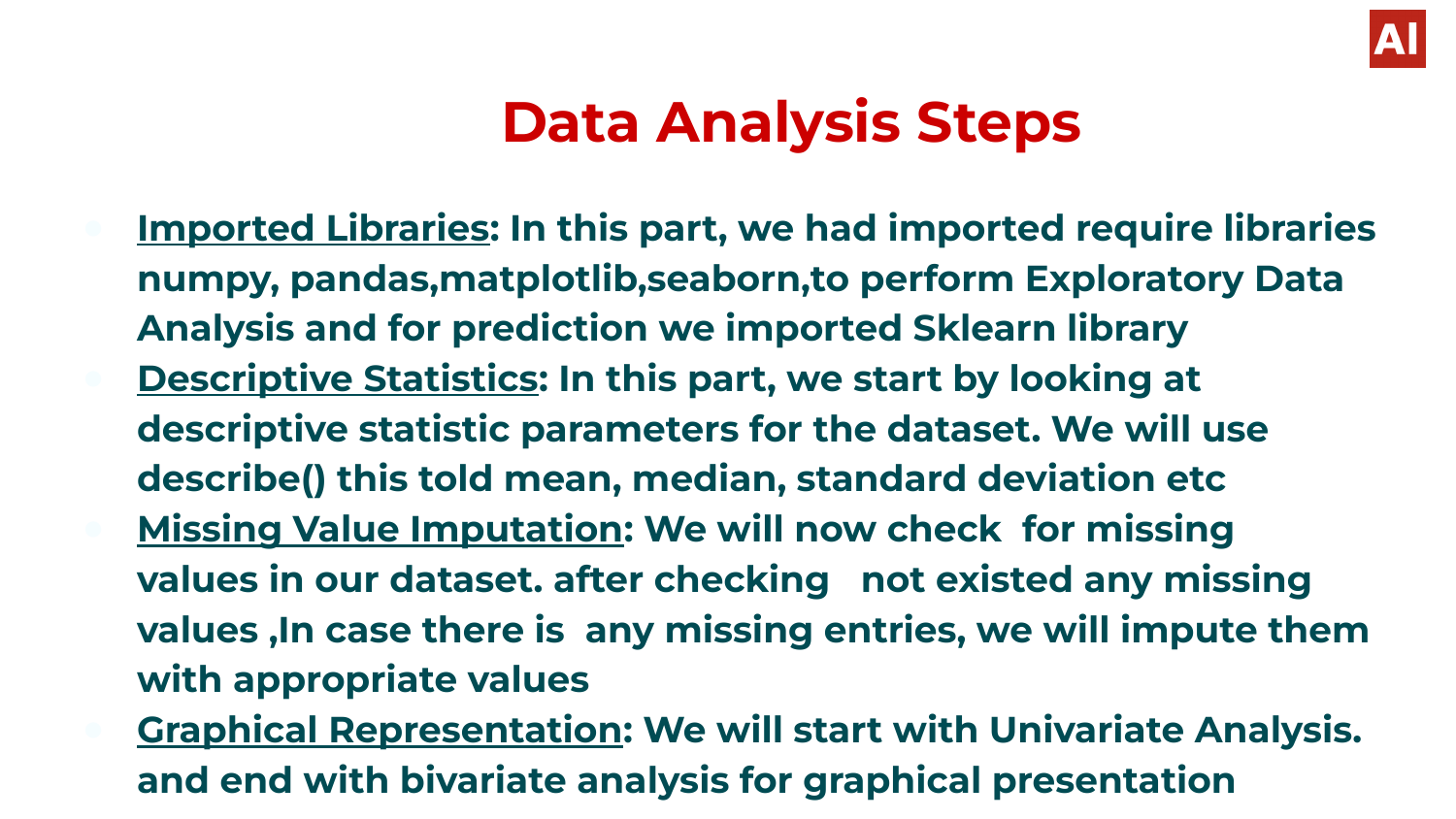

# Data Analysis Steps
Imported Libraries: In this part, we had imported require libraries  numpy, pandas,matplotlib,seaborn,to perform Exploratory Data Analysis and for prediction we imported Sklearn library
Descriptive Statistics: In this part, we start by looking at descriptive statistic parameters for the dataset. We will use describe() this told mean, median, standard deviation etc
Missing Value Imputation: We will now check  for missing values in our dataset. after checking   not existed any missing values ,In case there is  any missing entries, we will impute them with appropriate values
Graphical Representation: We will start with Univariate Analysis. and end with bivariate analysis for graphical presentation